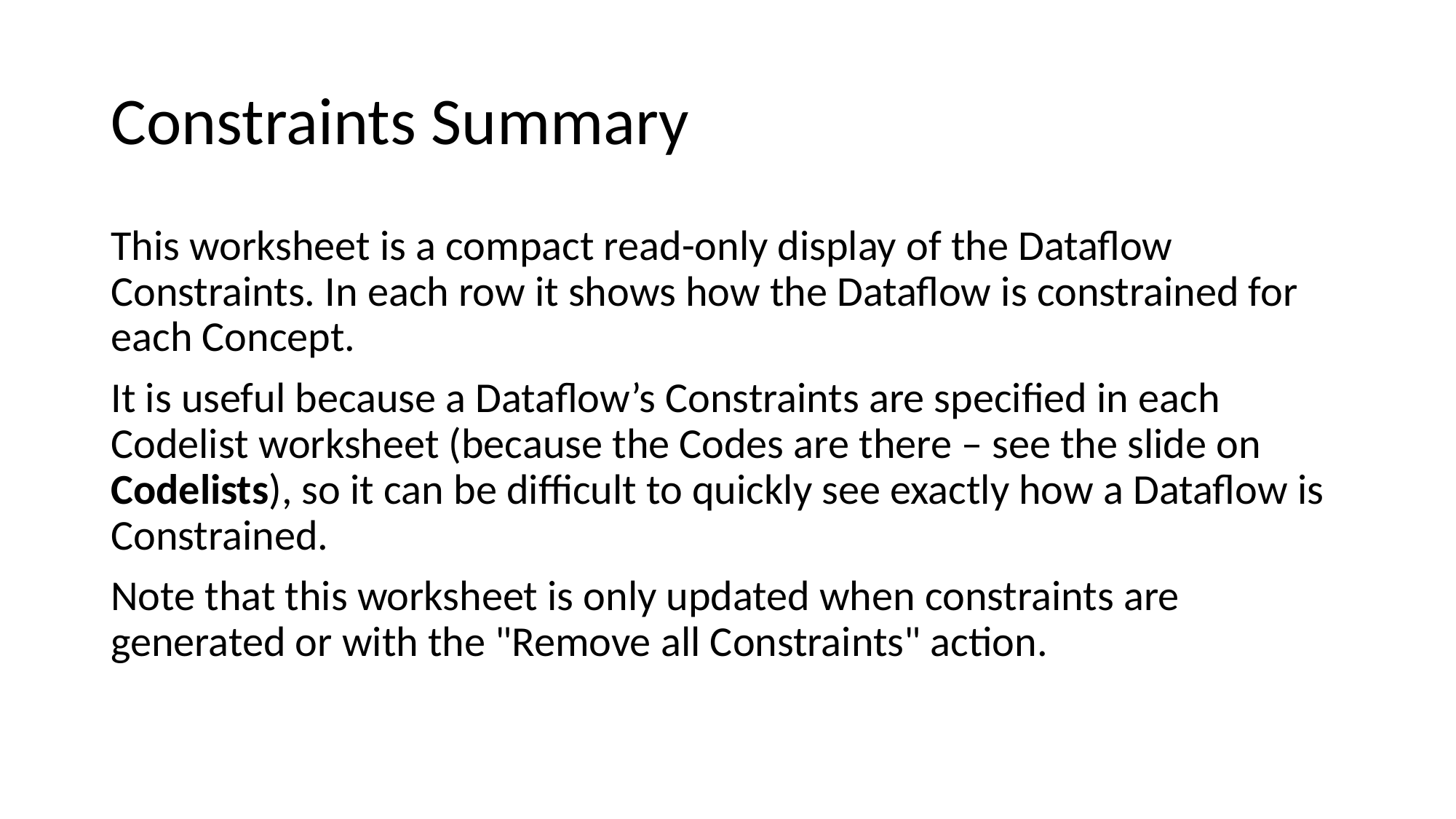

# Constraints Summary
This worksheet is a compact read-only display of the Dataflow Constraints. In each row it shows how the Dataflow is constrained for each Concept.
It is useful because a Dataflow’s Constraints are specified in each Codelist worksheet (because the Codes are there – see the slide on Codelists), so it can be difficult to quickly see exactly how a Dataflow is Constrained.
Note that this worksheet is only updated when constraints are generated or with the "Remove all Constraints" action.